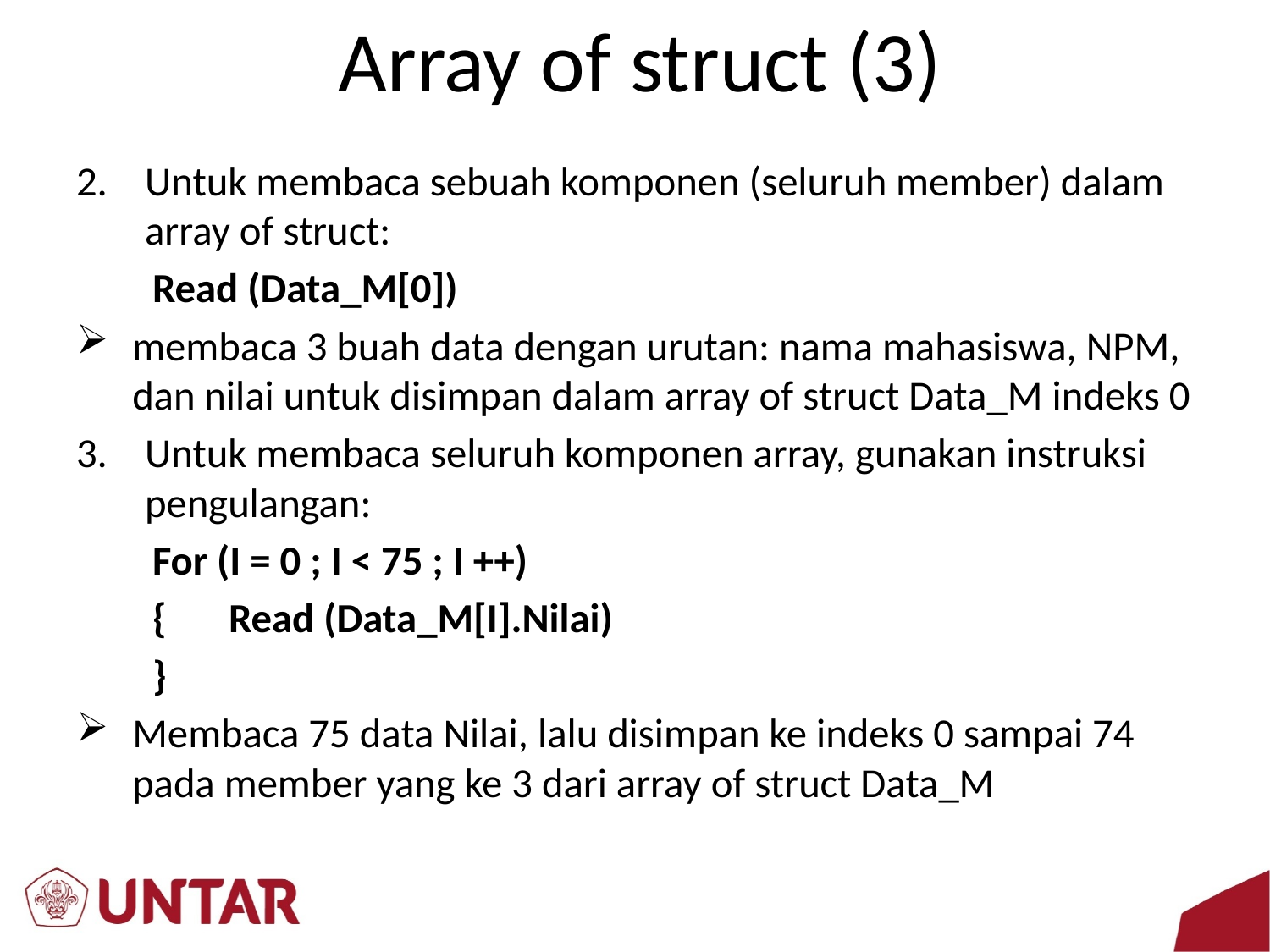

# Array of struct (3)
Untuk membaca sebuah komponen (seluruh member) dalam array of struct:
	Read (Data_M[0])
membaca 3 buah data dengan urutan: nama mahasiswa, NPM, dan nilai untuk disimpan dalam array of struct Data­_M indeks 0
Untuk membaca seluruh komponen array, gunakan instruksi pengulangan:
	For (I = 0 ; I < 75 ; I ++)
	{	Read (Data_M[I].Nilai)
	}
Membaca 75 data Nilai, lalu disimpan ke indeks 0 sampai 74 pada member yang ke 3 dari array of struct Data_M